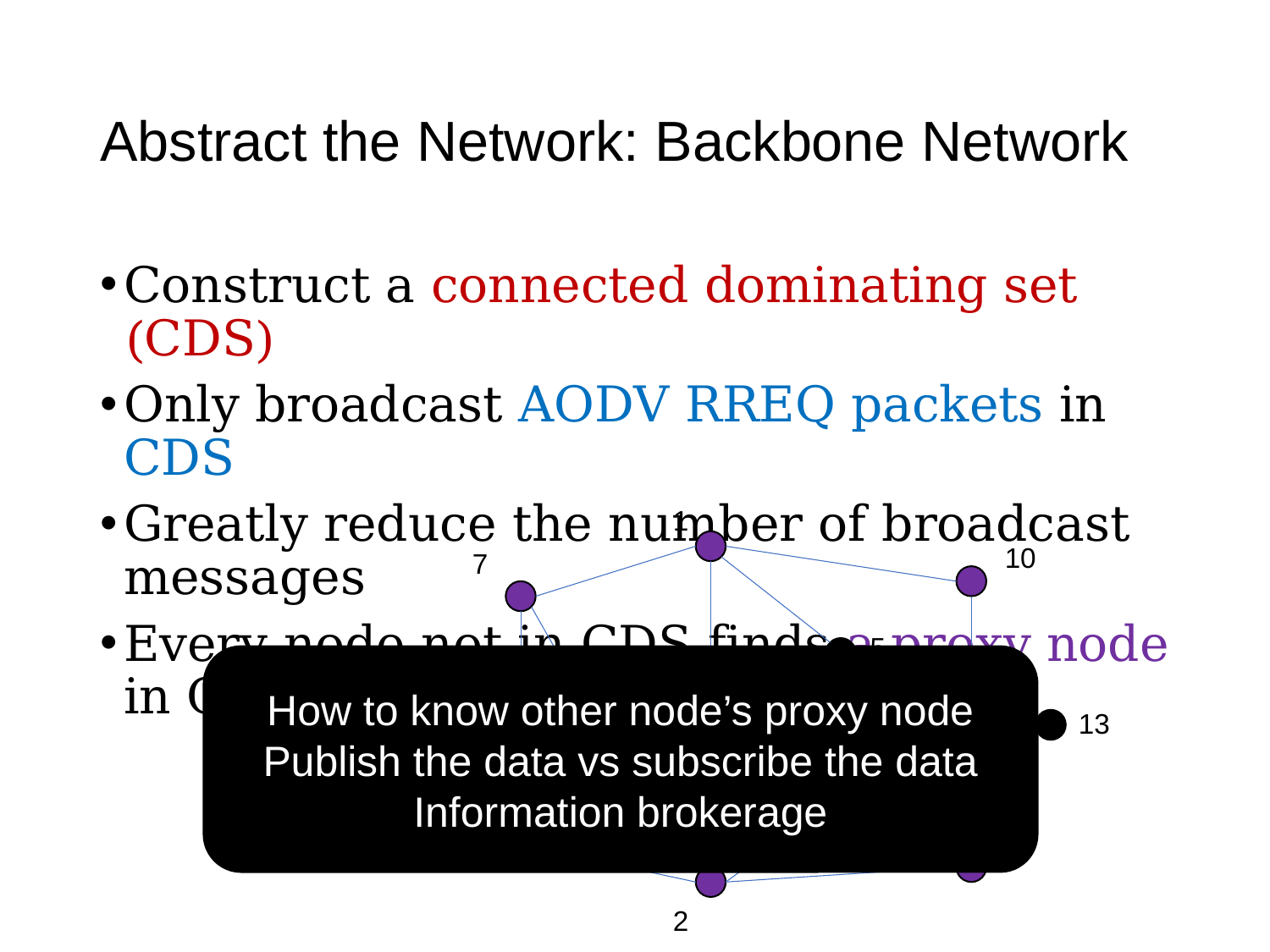

# Abstract the Network: Backbone Network
Construct a connected dominating set (CDS)
Only broadcast AODV RREQ packets in CDS
Greatly reduce the number of broadcast messages
Every node not in CDS finds a proxy node in CDS

1

10
7

5

11
3
4
13

8
6

12

9

2
How to know other node’s proxy node
Publish the data vs subscribe the data
Information brokerage